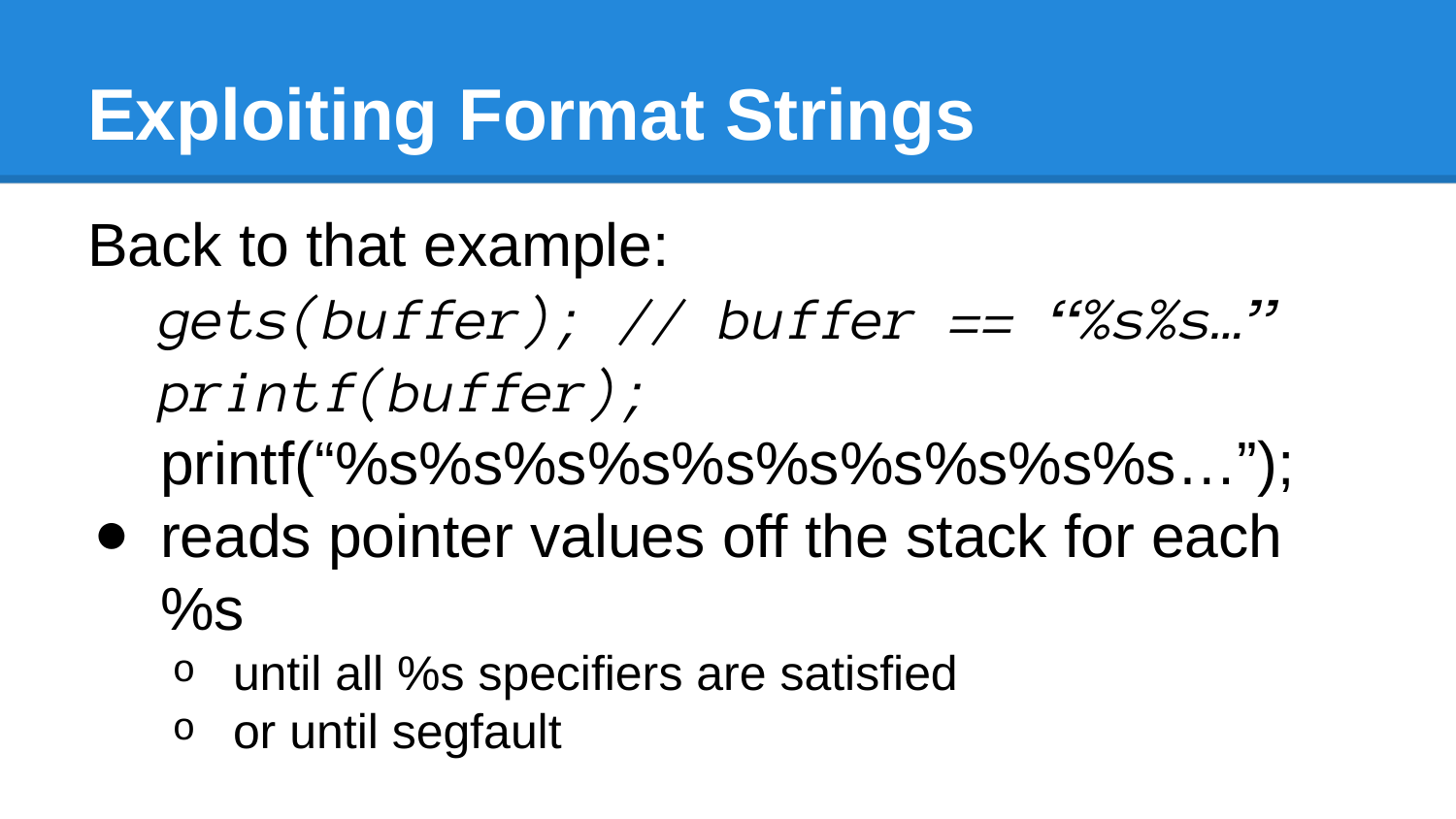

# Exploiting Format Strings
Back to that example:
gets(buffer); // buffer == “%s%s…”
printf(buffer);
printf(“%s%s%s%s%s%s%s%s%s%s…”);
reads pointer values off the stack for each %s
until all %s specifiers are satisfied
or until segfault